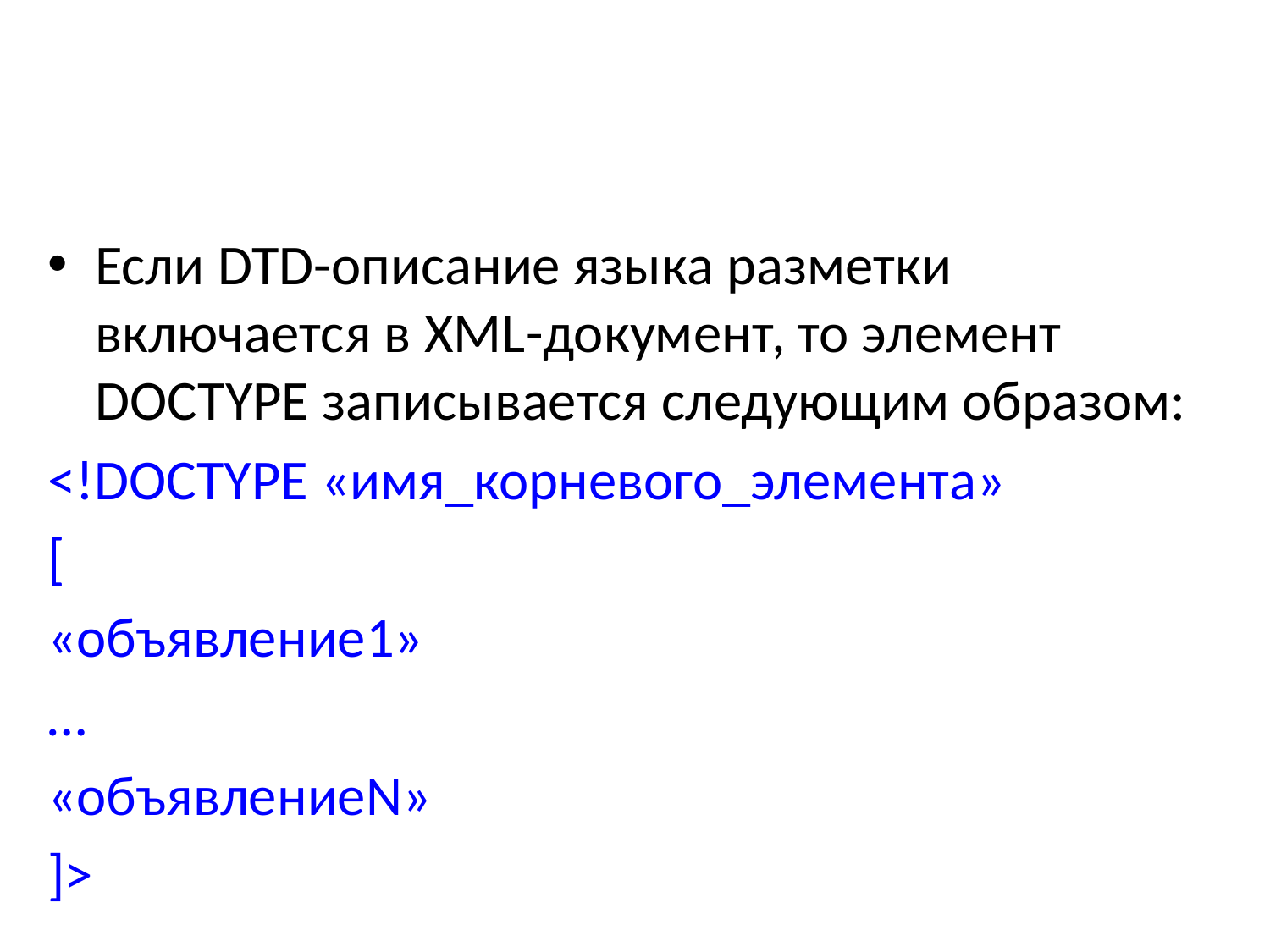

#
Если DTD-описание языка разметки включается в XML-документ, то элемент DOCTYPE записывается следующим образом:
<!DOCTYPE «имя_корневого_элемента»
[
«объявление1»
…
«объявлениеN»
]>